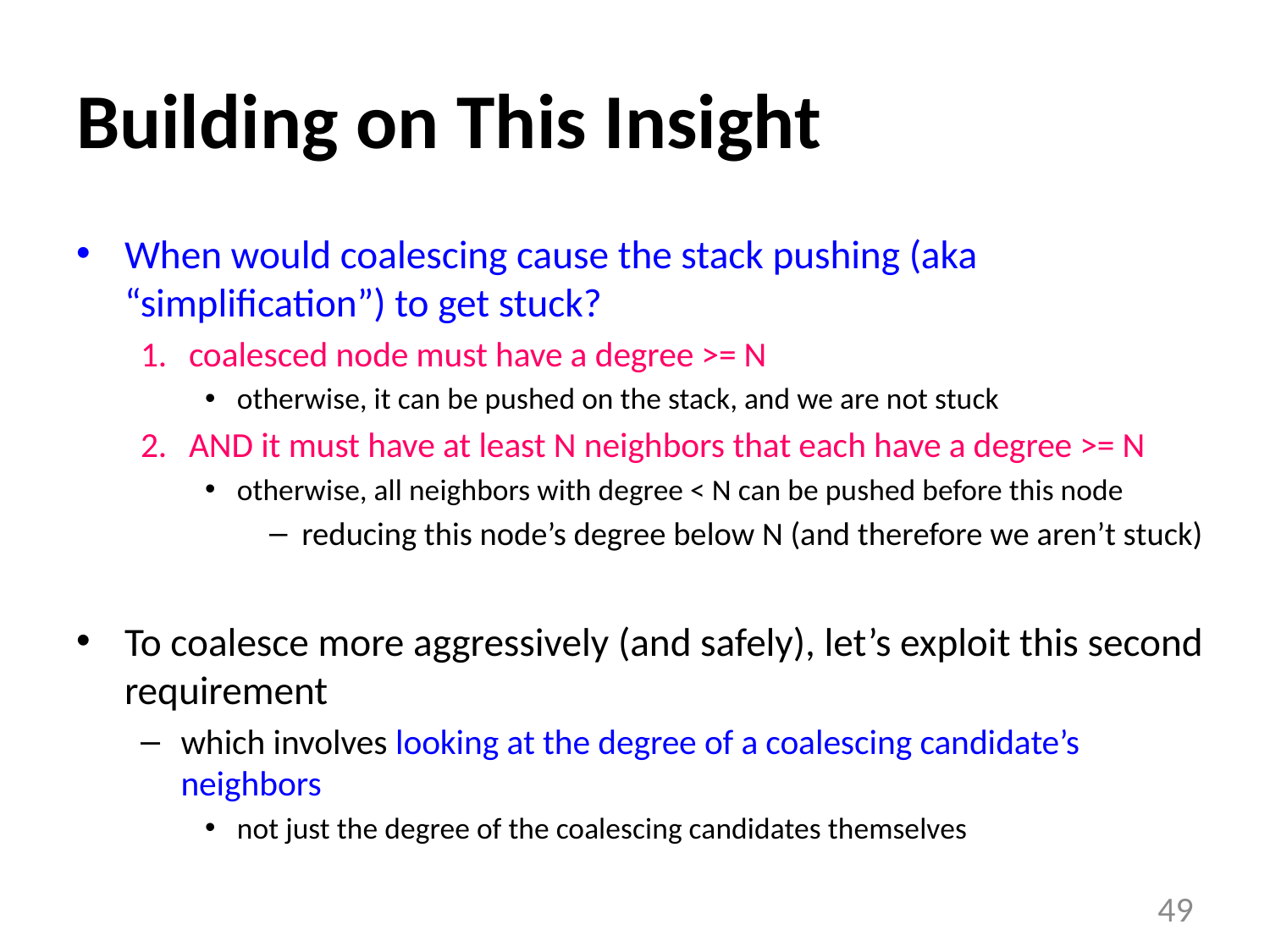

# Building on This Insight
When would coalescing cause the stack pushing (aka “simplification”) to get stuck?
coalesced node must have a degree >= N
otherwise, it can be pushed on the stack, and we are not stuck
AND it must have at least N neighbors that each have a degree >= N
otherwise, all neighbors with degree < N can be pushed before this node
reducing this node’s degree below N (and therefore we aren’t stuck)

To coalesce more aggressively (and safely), let’s exploit this second requirement
which involves looking at the degree of a coalescing candidate’s neighbors
not just the degree of the coalescing candidates themselves
49